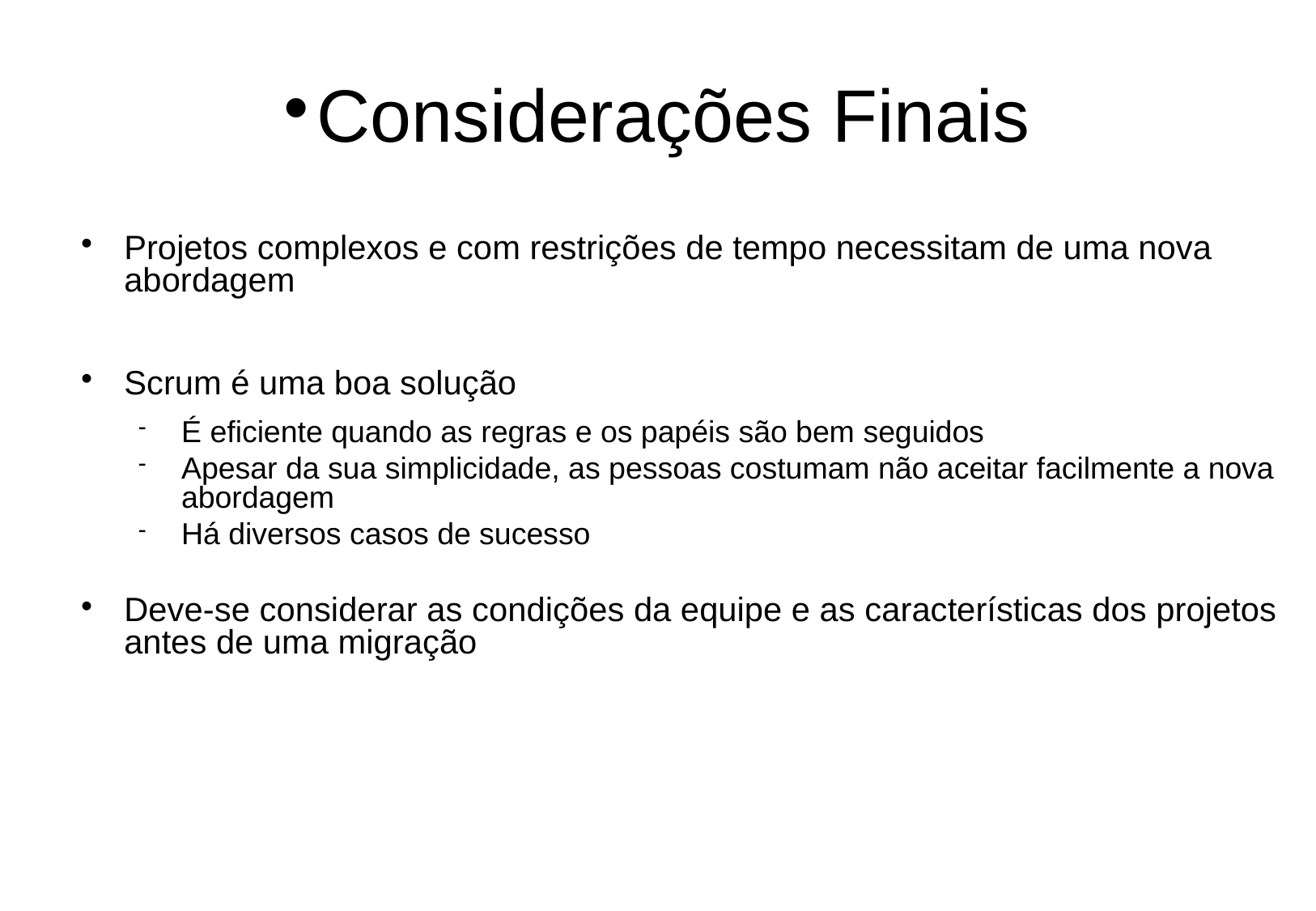

Considerações Finais
Projetos complexos e com restrições de tempo necessitam de uma nova abordagem

Scrum é uma boa solução
É eficiente quando as regras e os papéis são bem seguidos
Apesar da sua simplicidade, as pessoas costumam não aceitar facilmente a nova abordagem
Há diversos casos de sucesso

Deve-se considerar as condições da equipe e as características dos projetos antes de uma migração